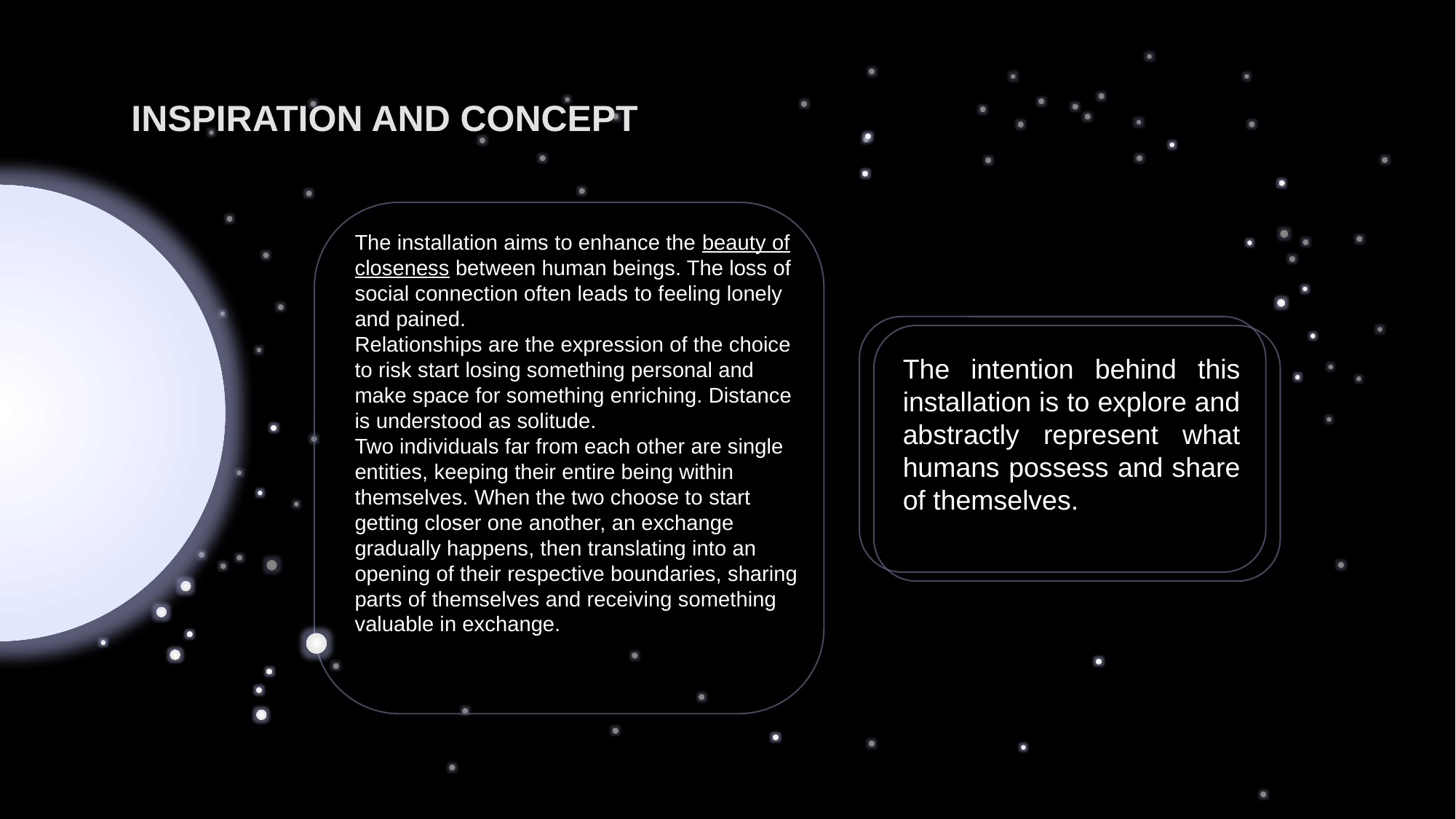

INSPIRATION AND CONCEPT

The installation aims to enhance the beauty of closeness between human beings. The loss of social connection often leads to feeling lonely and pained.
Relationships are the expression of the choice to risk start losing something personal and make space for something enriching. Distance is understood as solitude.
Two individuals far from each other are single entities, keeping their entire being within themselves. When the two choose to start getting closer one another, an exchange gradually happens, then translating into an opening of their respective boundaries, sharing parts of themselves and receiving something valuable in exchange.

The intention behind this installation is to explore and abstractly represent what humans possess and share of themselves.